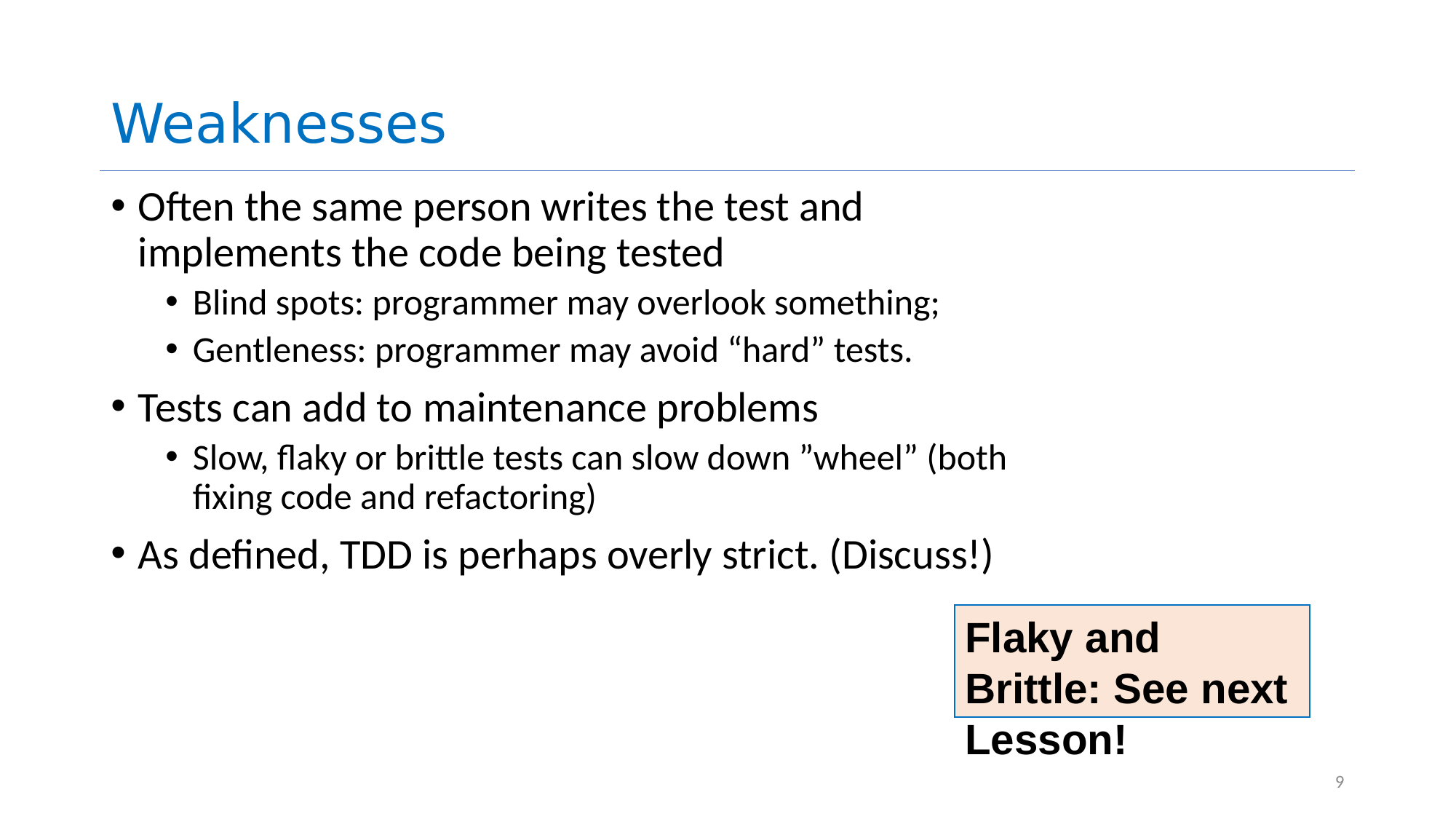

# Weaknesses
Often the same person writes the test and implements the code being tested
Blind spots: programmer may overlook something;
Gentleness: programmer may avoid “hard” tests.
Tests can add to maintenance problems
Slow, flaky or brittle tests can slow down ”wheel” (both fixing code and refactoring)
As defined, TDD is perhaps overly strict. (Discuss!)
Flaky and Brittle: See next Lesson!
9